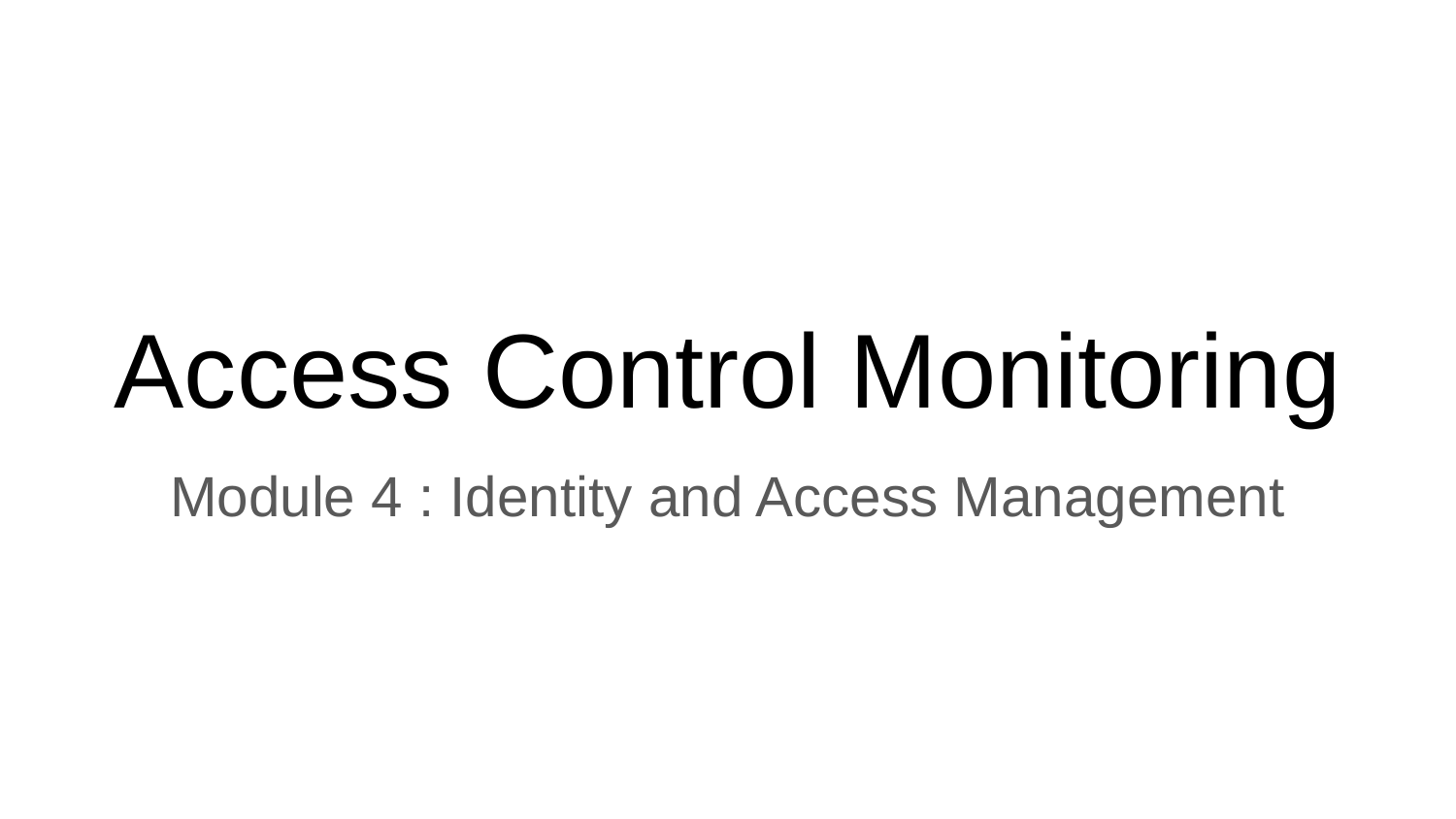

# Access Control Monitoring
Module 4 : Identity and Access Management